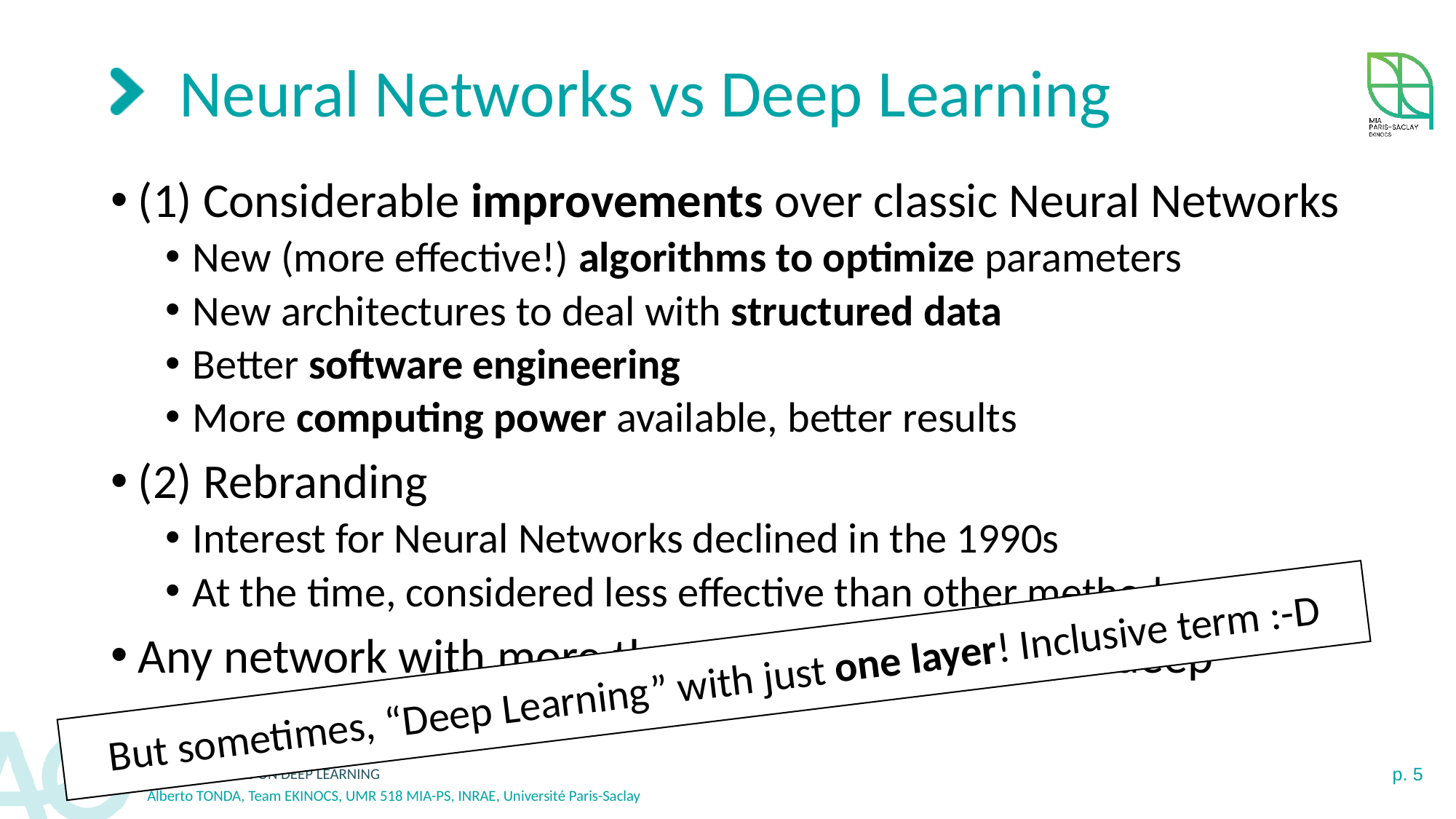

# Neural Networks vs Deep Learning
(1) Considerable improvements over classic Neural Networks
New (more effective!) algorithms to optimize parameters
New architectures to deal with structured data
Better software engineering
More computing power available, better results
(2) Rebranding
Interest for Neural Networks declined in the 1990s
At the time, considered less effective than other methods
Any network with more than one hidden layer is “deep”
But sometimes, “Deep Learning” with just one layer! Inclusive term :-D